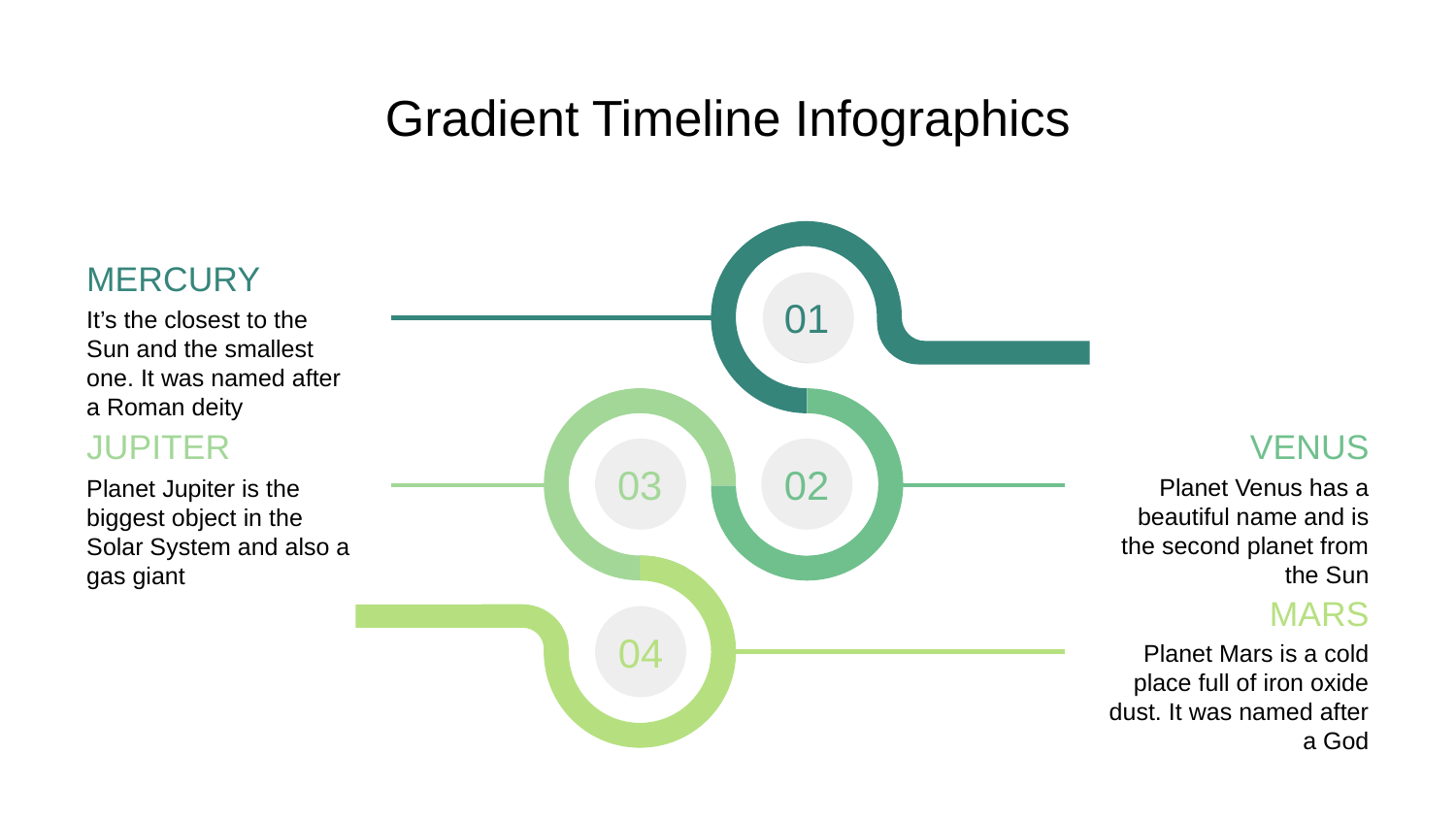

# Gradient Timeline Infographics

MERCURY
It’s the closest to the Sun and the smallest one. It was named after a Roman deity
01

JUPITER
VENUS
03
02
Planet Venus has a beautiful name and is the second planet from the Sun
Planet Jupiter is the biggest object in the Solar System and also a gas giant
MARS
Planet Mars is a cold place full of iron oxide dust. It was named after a God
04